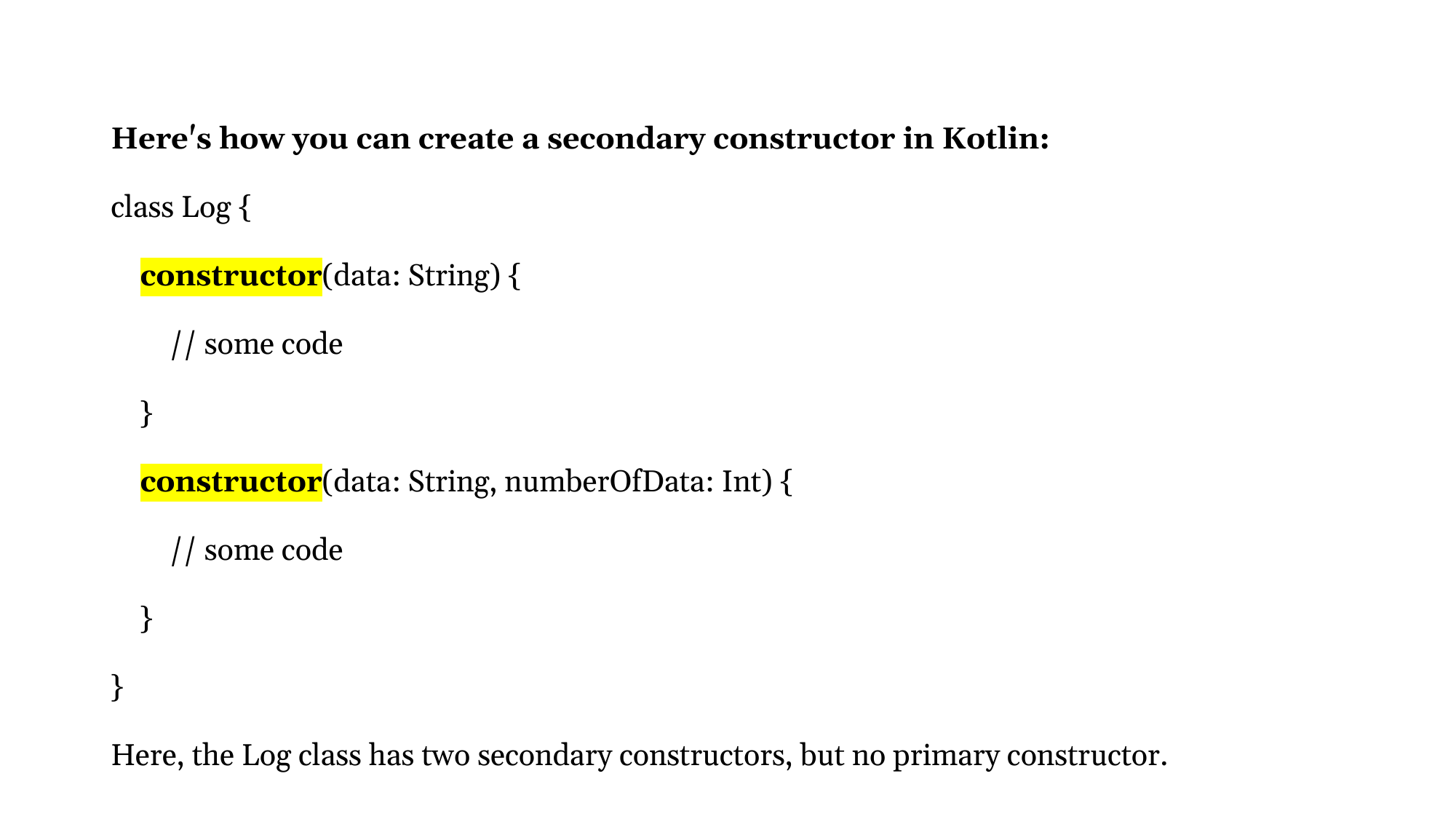

Here's how you can create a secondary constructor in Kotlin:
class Log {
    constructor(data: String) {
        // some code
    }
    constructor(data: String, numberOfData: Int) {
        // some code
    }
}
Here, the Log class has two secondary constructors, but no primary constructor.